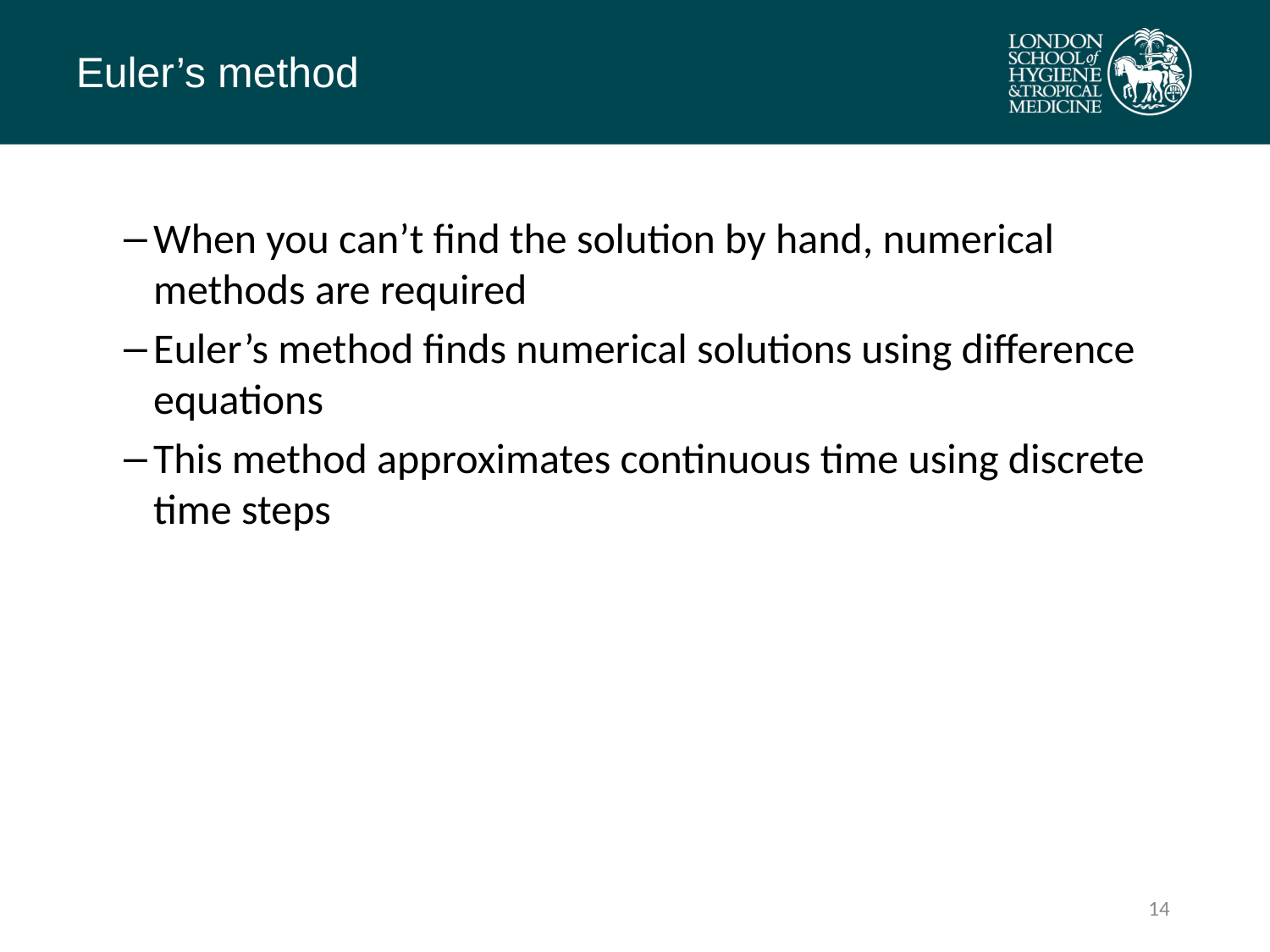

# Euler’s method
When you can’t find the solution by hand, numerical methods are required
Euler’s method finds numerical solutions using difference equations
This method approximates continuous time using discrete time steps
14